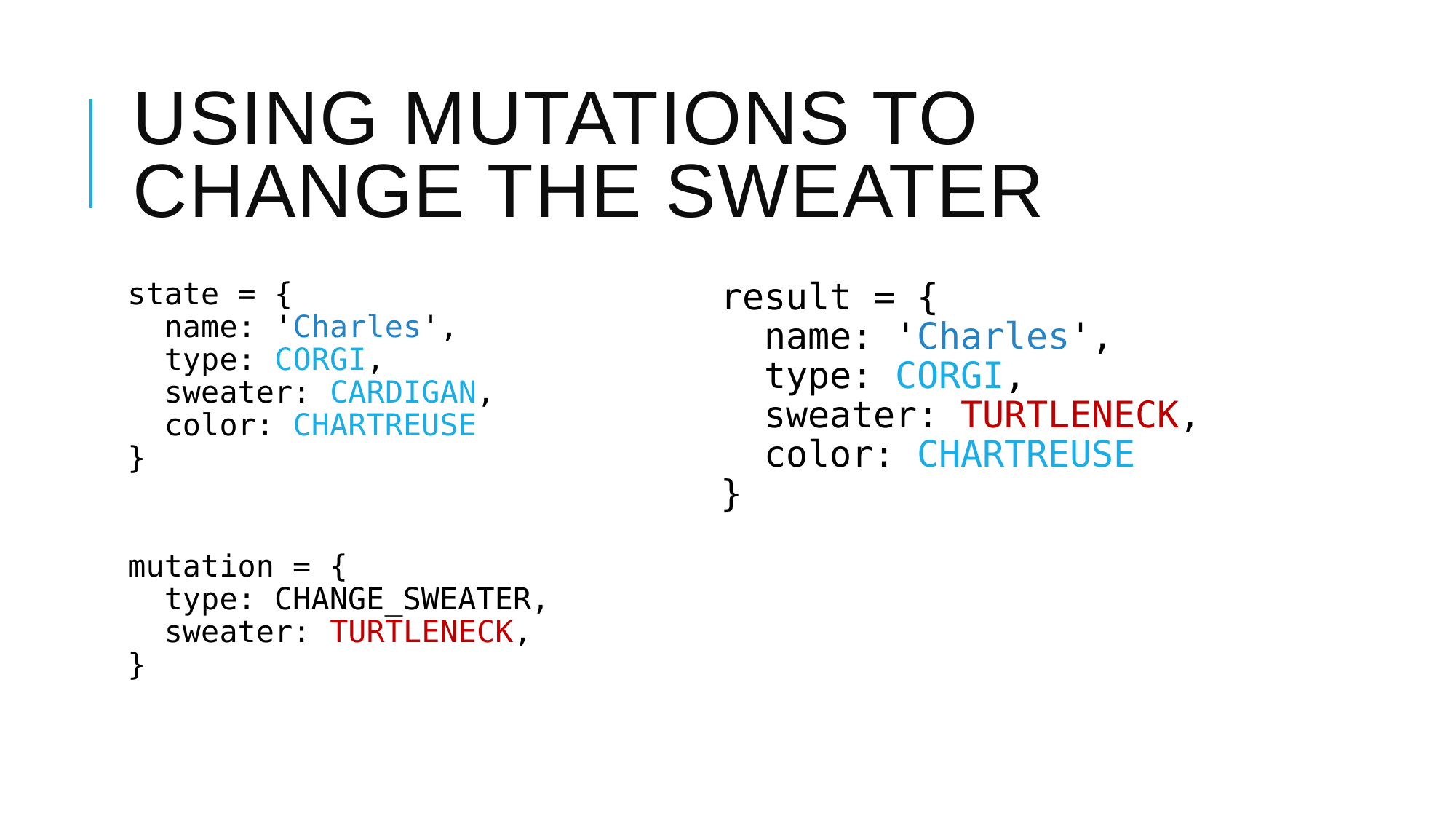

# Using mutations to change the sweater
state = {
  name: 'Charles',
  type: CORGI,
  sweater: CARDIGAN,
  color: CHARTREUSE
}

mutation = {
  type: CHANGE_SWEATER,
  sweater: TURTLENECK,
}

result = {
  name: 'Charles',
  type: CORGI,
  sweater: TURTLENECK,
  color: CHARTREUSE
}